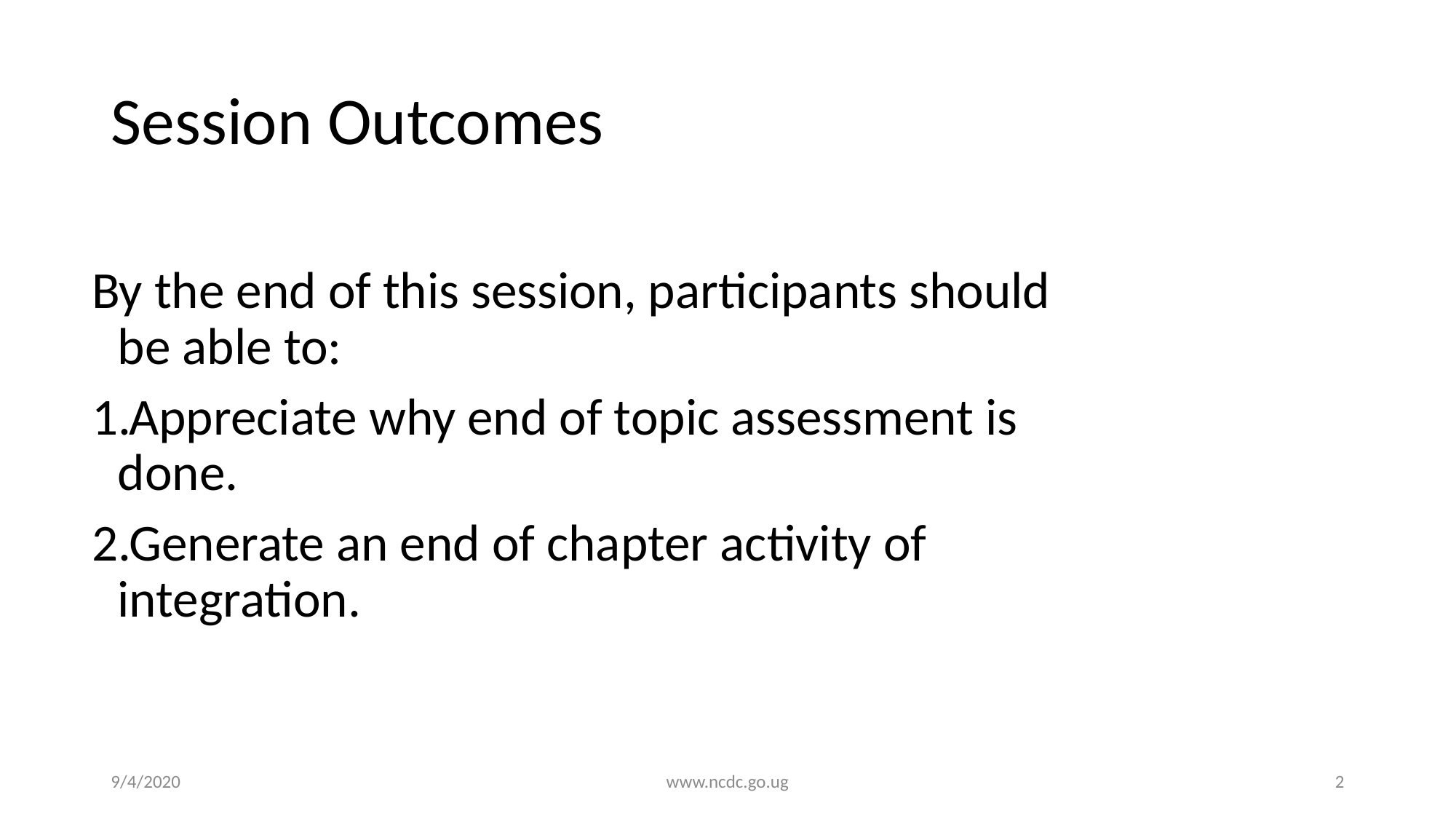

# Session Outcomes
By the end of this session, participants should be able to:
Appreciate why end of topic assessment is done.
Generate an end of chapter activity of integration.

9/4/2020
www.ncdc.go.ug
2